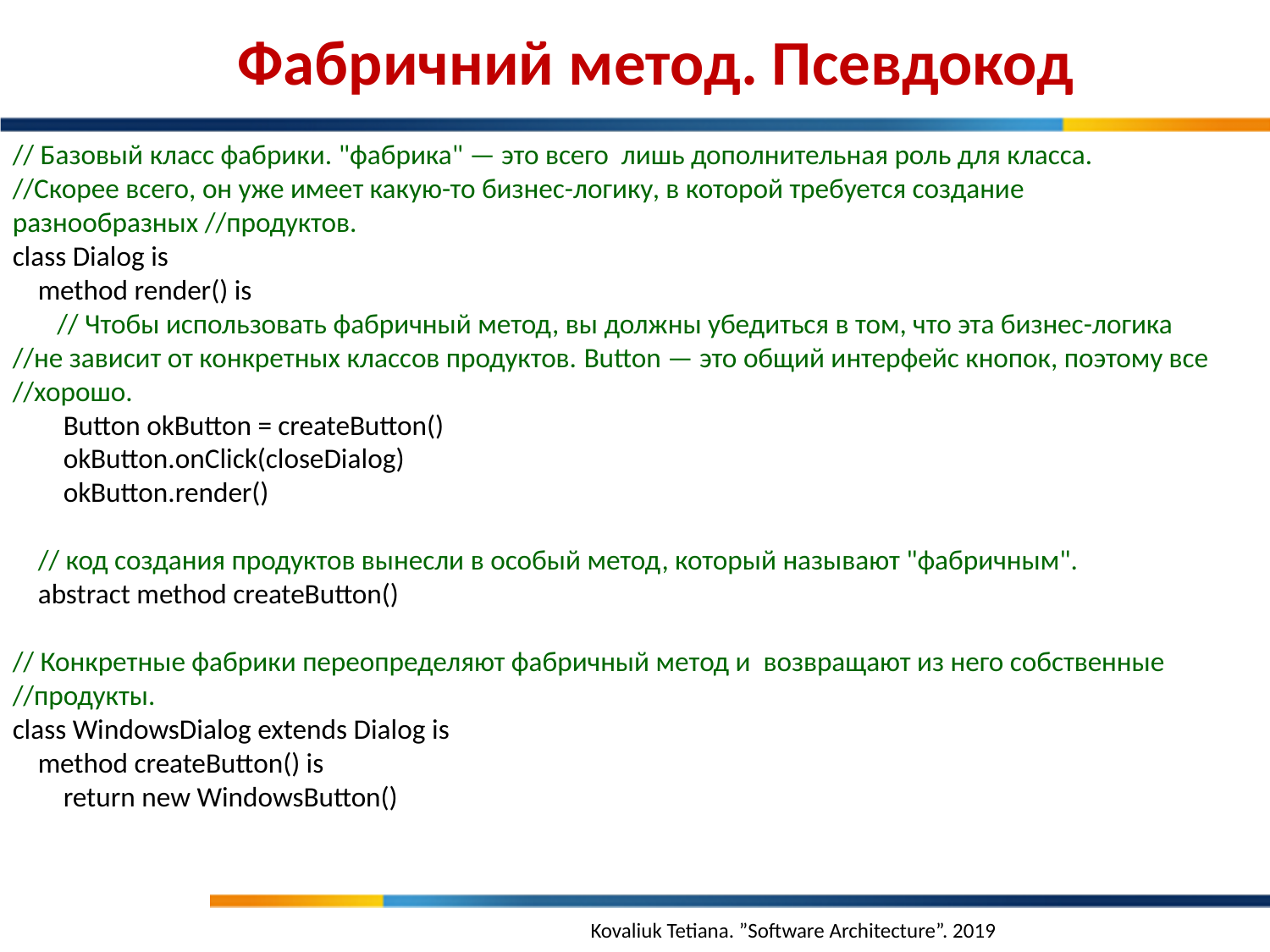

Фабричний метод. Псевдокод
// Базовый класс фабрики. "фабрика" — это всего  лишь дополнительная роль для класса.
//Скорее всего, он уже имеет какую-то бизнес-логику, в которой требуется создание разнообразных //продуктов.
class Dialog is
    method render() is
       // Чтобы использовать фабричный метод, вы должны убедиться в том, что эта бизнес-логика
//не зависит от конкретных классов продуктов. Button — это общий интерфейс кнопок, поэтому все //хорошо.
        Button okButton = createButton()
        okButton.onClick(closeDialog)
        okButton.render()

    // код создания продуктов вынесли в особый метод, который называют "фабричным".
    abstract method createButton()

// Конкретные фабрики переопределяют фабричный метод и  возвращают из него собственные //продукты.
class WindowsDialog extends Dialog is
    method createButton() is
        return new WindowsButton()